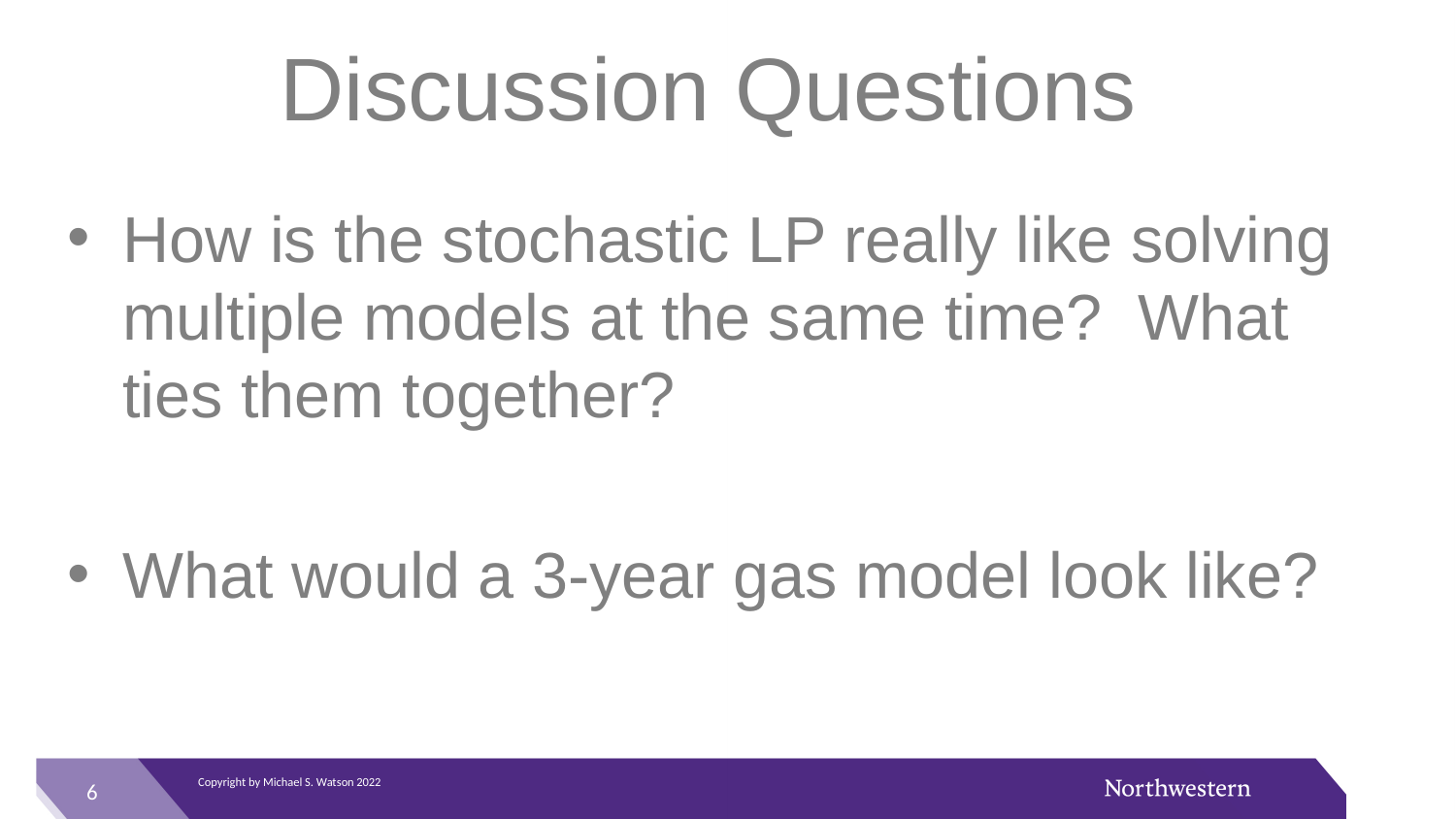

# Discussion Questions
How is the stochastic LP really like solving multiple models at the same time?  What ties them together?

What would a 3-year gas model look like?